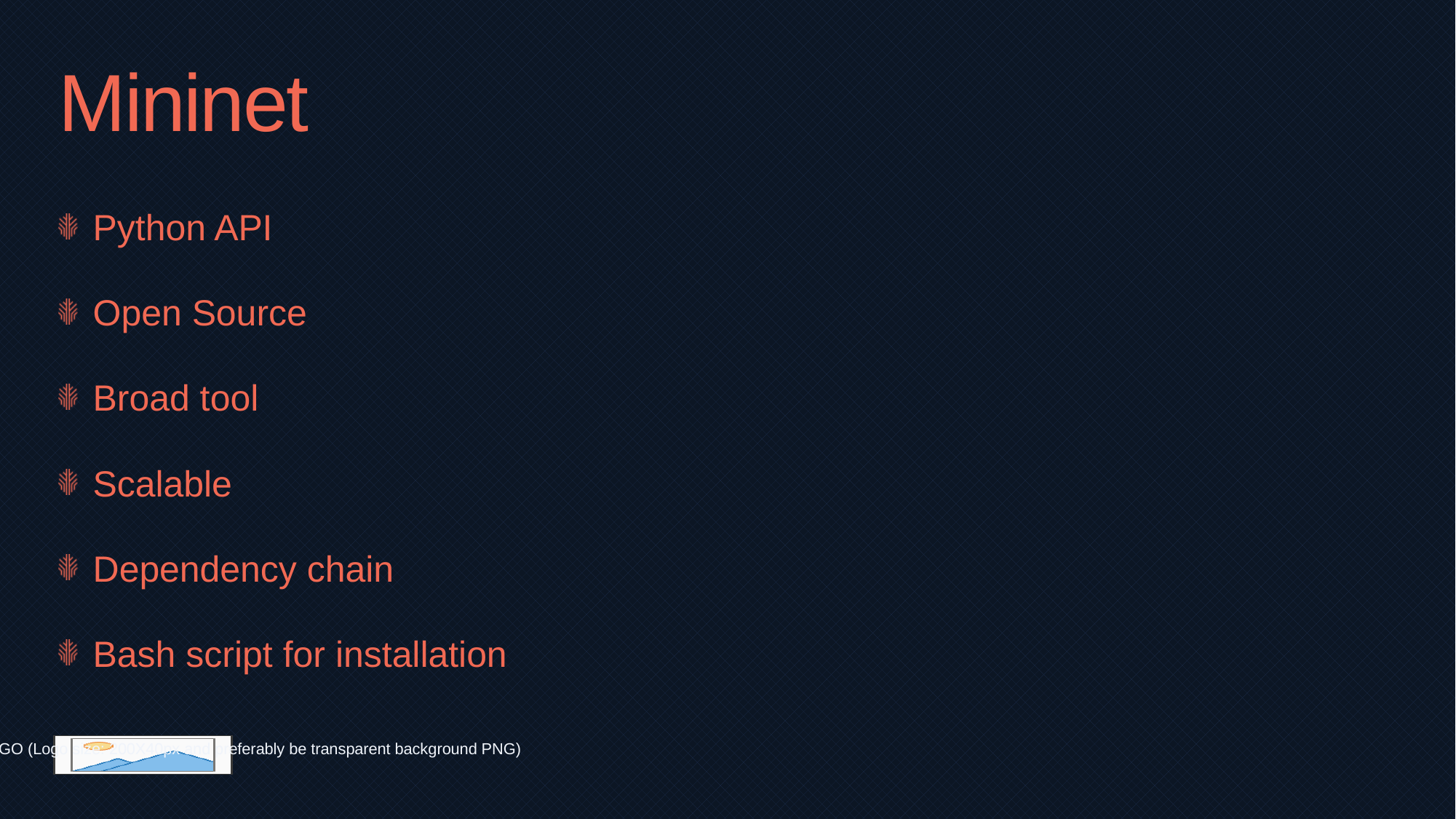

# Mininet

Python API
Open Source
Broad tool
Scalable
Dependency chain
Bash script for installation